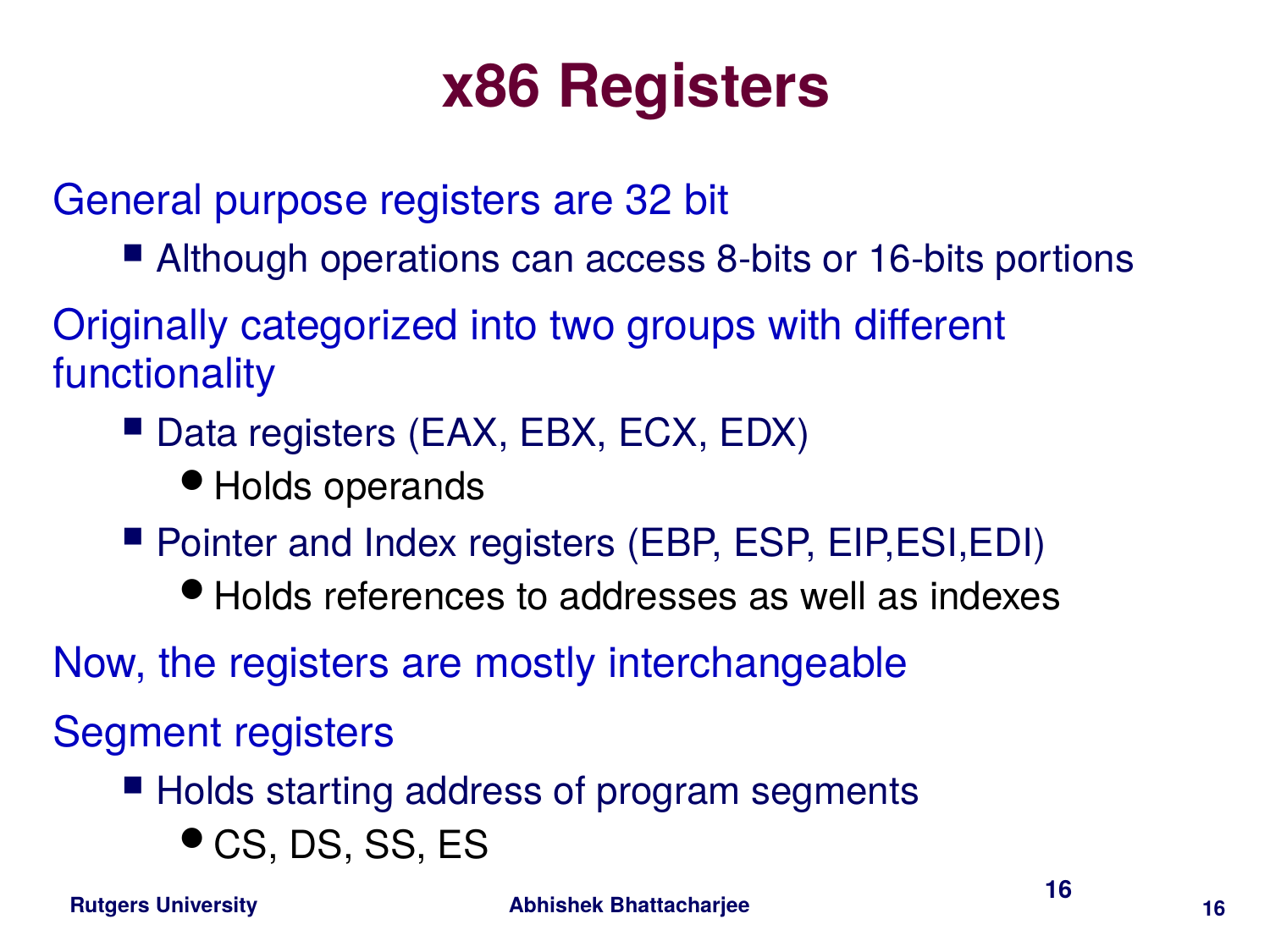

# x86 Registers
General purpose registers are 32 bit
Although operations can access 8-bits or 16-bits portions
Originally categorized into two groups with different functionality
Data registers (EAX, EBX, ECX, EDX)
Holds operands
Pointer and Index registers (EBP, ESP, EIP,ESI,EDI)
Holds references to addresses as well as indexes
Now, the registers are mostly interchangeable
Segment registers
Holds starting address of program segments
CS, DS, SS, ES

16